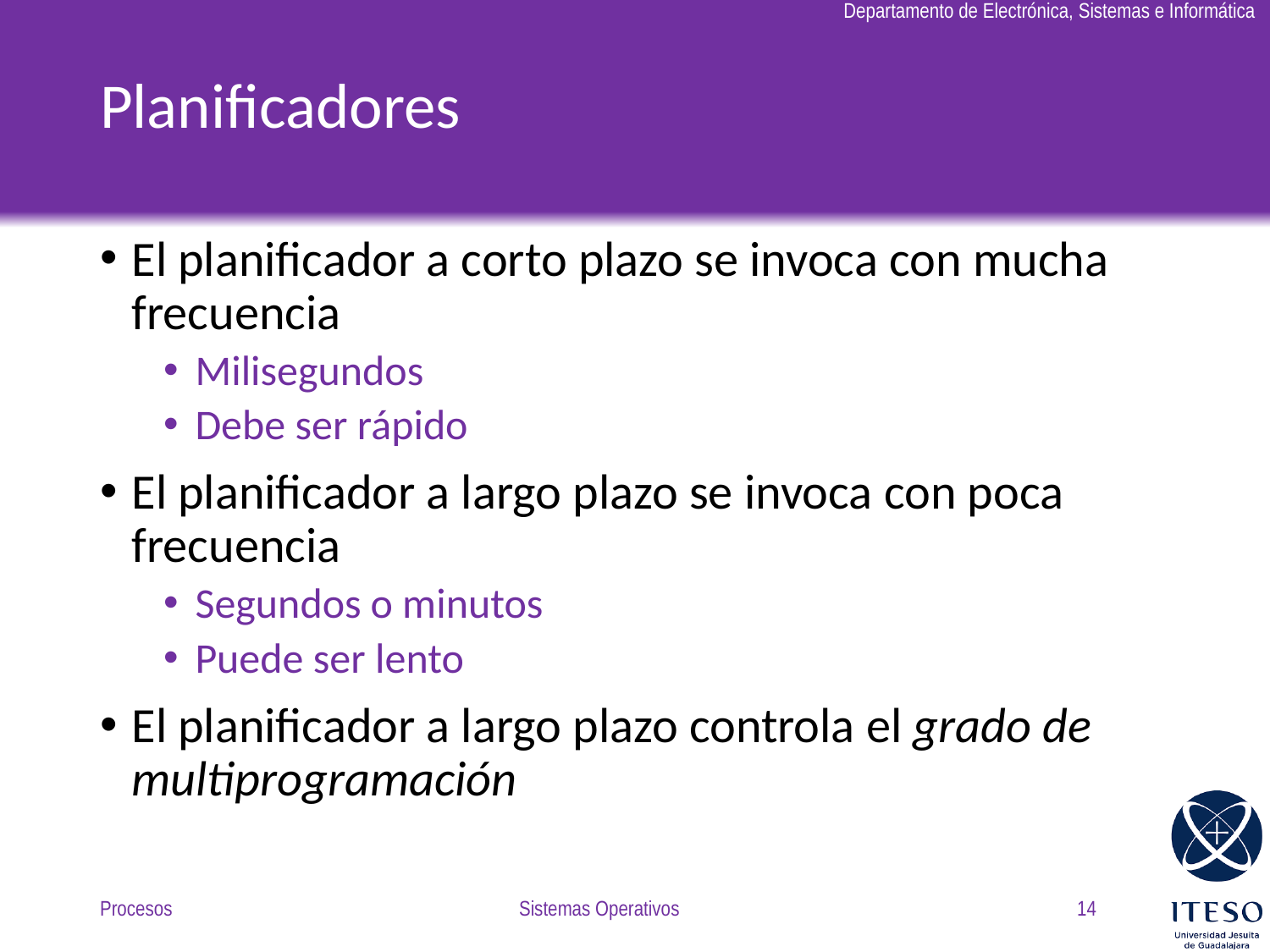

# Planificadores
El planificador a corto plazo se invoca con mucha frecuencia
Milisegundos
Debe ser rápido
El planificador a largo plazo se invoca con poca frecuencia
Segundos o minutos
Puede ser lento
El planificador a largo plazo controla el grado de multiprogramación
Procesos
Sistemas Operativos
14